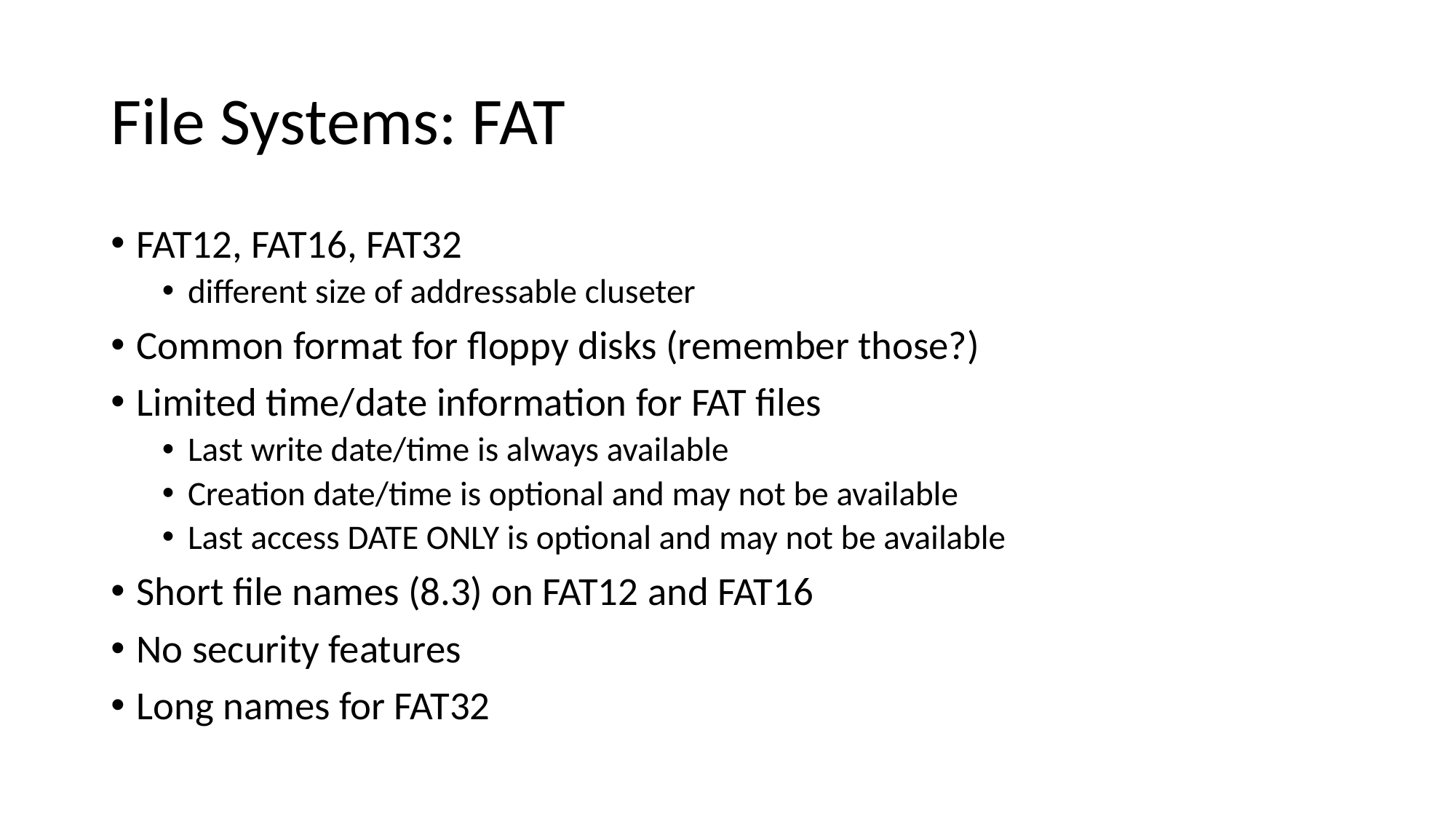

# File Systems: FAT
FAT12, FAT16, FAT32
different size of addressable cluseter
Common format for floppy disks (remember those?)
Limited time/date information for FAT files
Last write date/time is always available
Creation date/time is optional and may not be available
Last access DATE ONLY is optional and may not be available
Short file names (8.3) on FAT12 and FAT16
No security features
Long names for FAT32